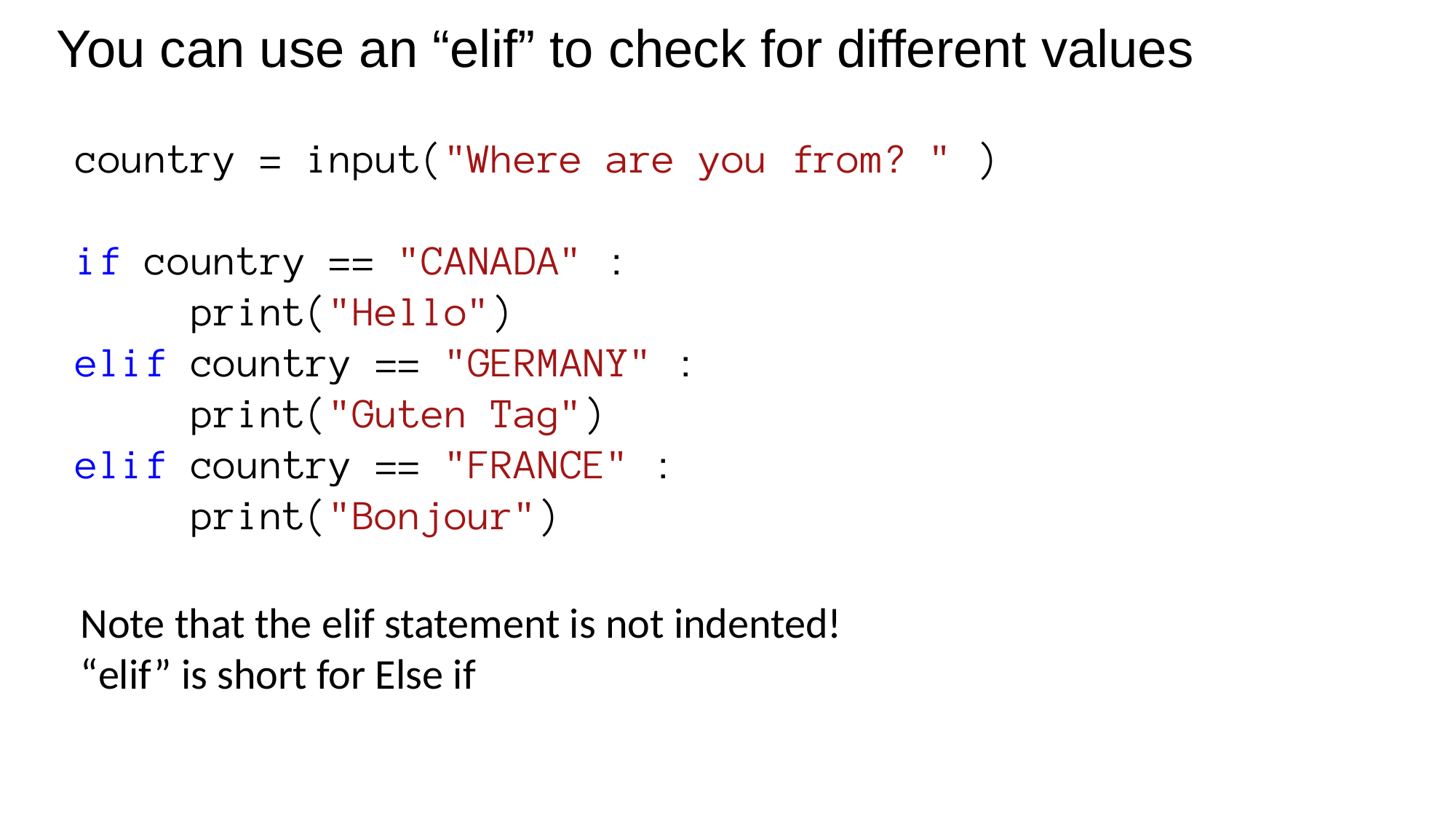

# You can use an “elif” to check for different values
country = input("Where are you from? " )

if country == "CANADA" :
     print("Hello")
elif country == "GERMANY" :
     print("Guten Tag")
elif country == "FRANCE" :
     print("Bonjour")
Note that the elif statement is not indented!
“elif” is short for Else if